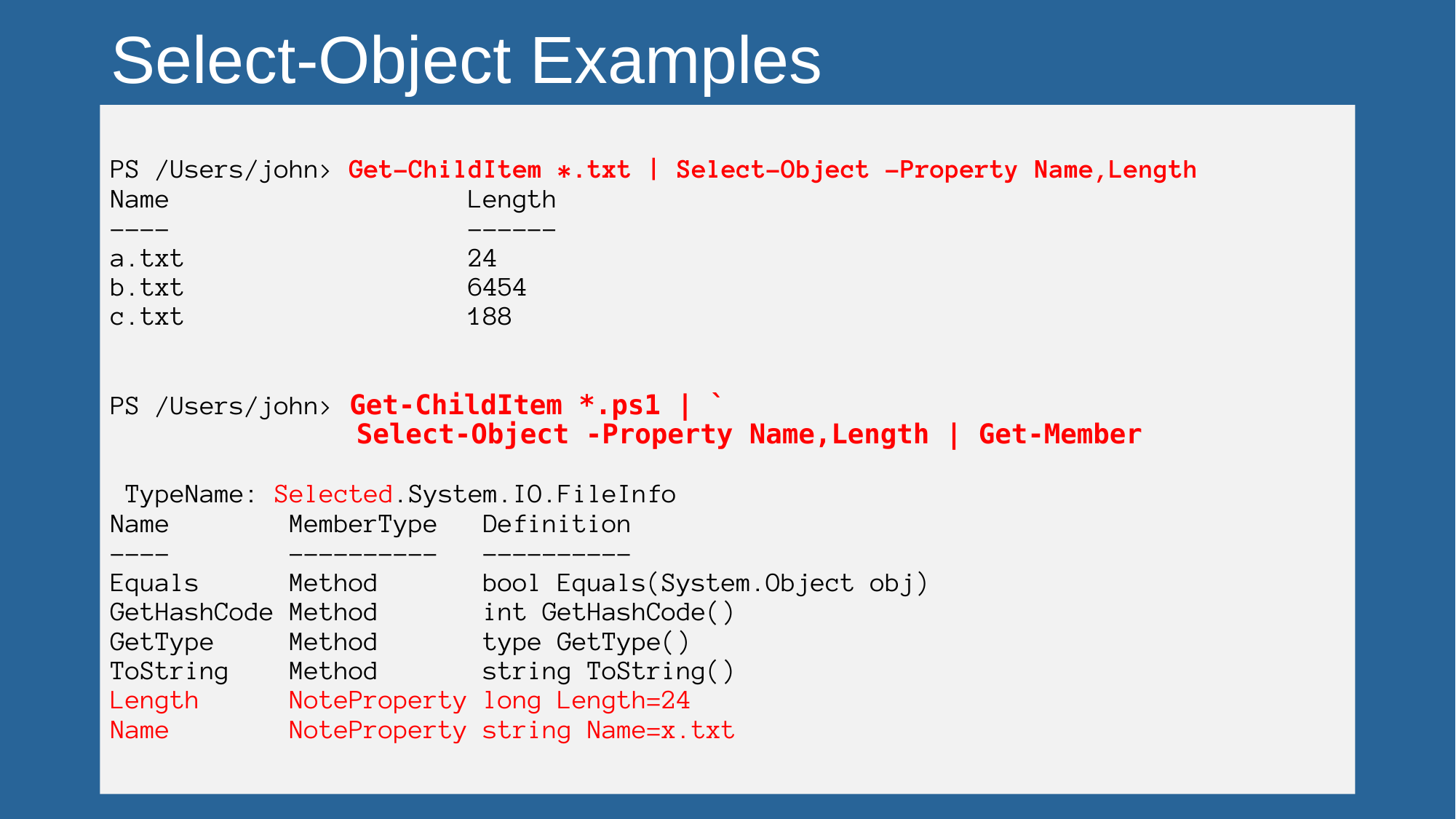

# Select-Object Examples
PS /Users/john> Get-ChildItem *.txt | Select-Object -Property Name,Length
Name                    Length
----                    ------
a.txt                   24
b.txt                   6454
c.txt                   188

PS /Users/john> Get-ChildItem *.ps1 | `
               Select-Object -Property Name,Length | Get-Member 
 TypeName: Selected.System.IO.FileInfo
Name        MemberType   Definition
----        ----------   ----------
Equals      Method       bool Equals(System.Object obj)
GetHashCode Method       int GetHashCode()
GetType     Method       type GetType()
ToString    Method       string ToString()
Length      NoteProperty long Length=24
Name        NoteProperty string Name=x.txt